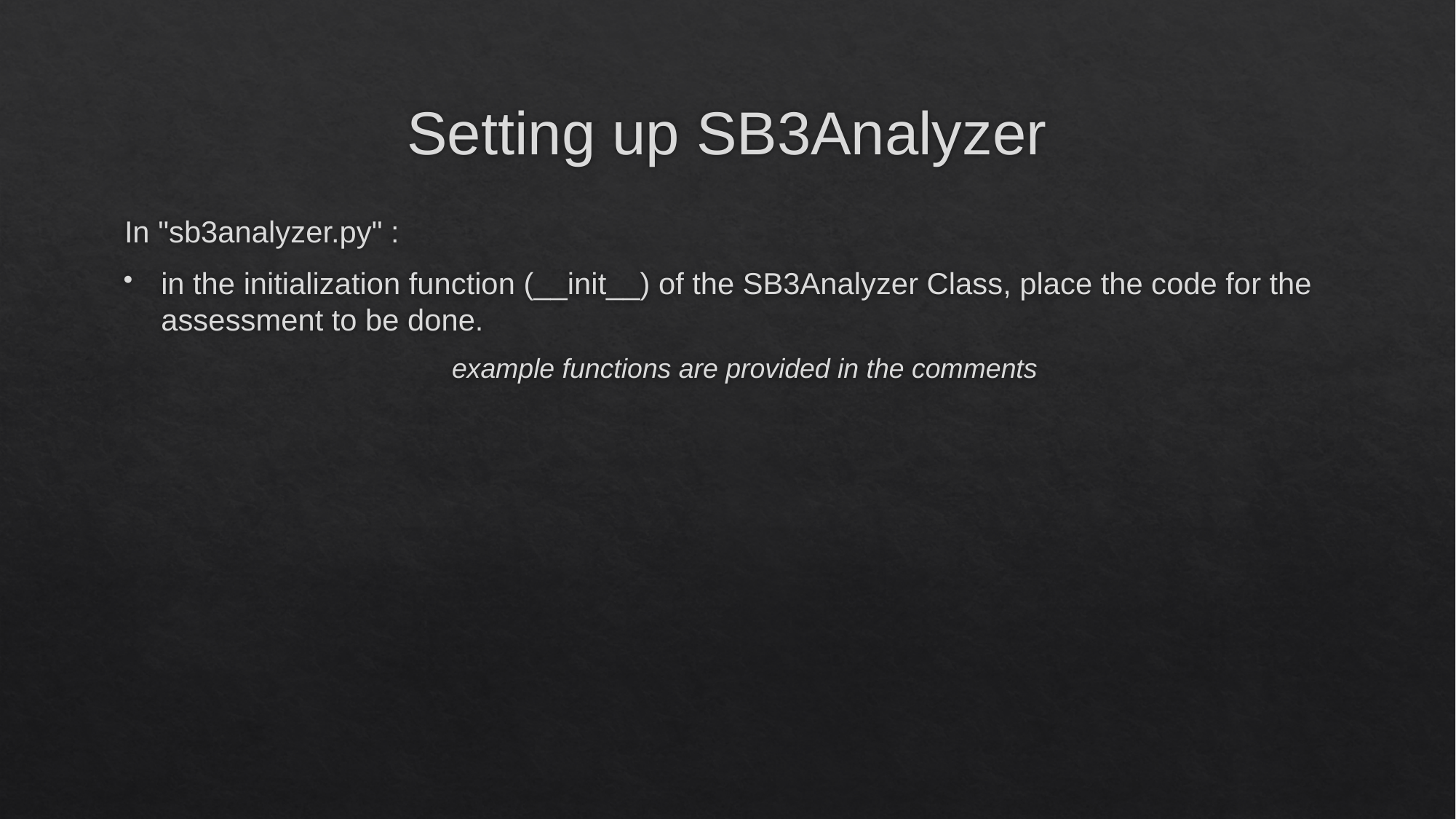

# Setting up SB3Analyzer
In "sb3analyzer.py" :
in the initialization function (__init__) of the SB3Analyzer Class, place the code for the assessment to be done.
			example functions are provided in the comments